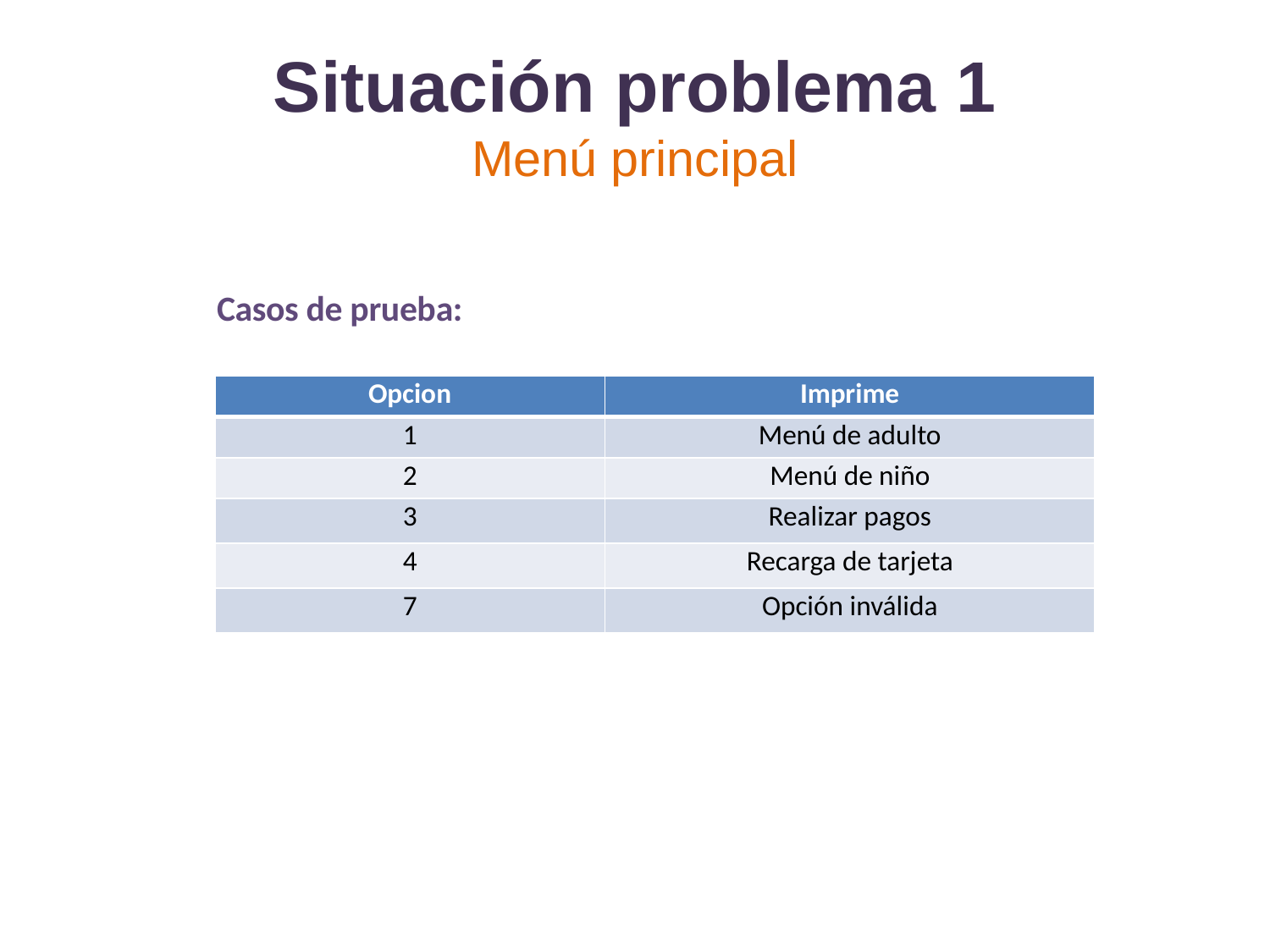

# Situación problema 1 Menú principal
Casos de prueba:
| Opcion | Imprime |
| --- | --- |
| 1 | Menú de adulto |
| 2 | Menú de niño |
| 3 | Realizar pagos |
| 4 | Recarga de tarjeta |
| 7 | Opción inválida |